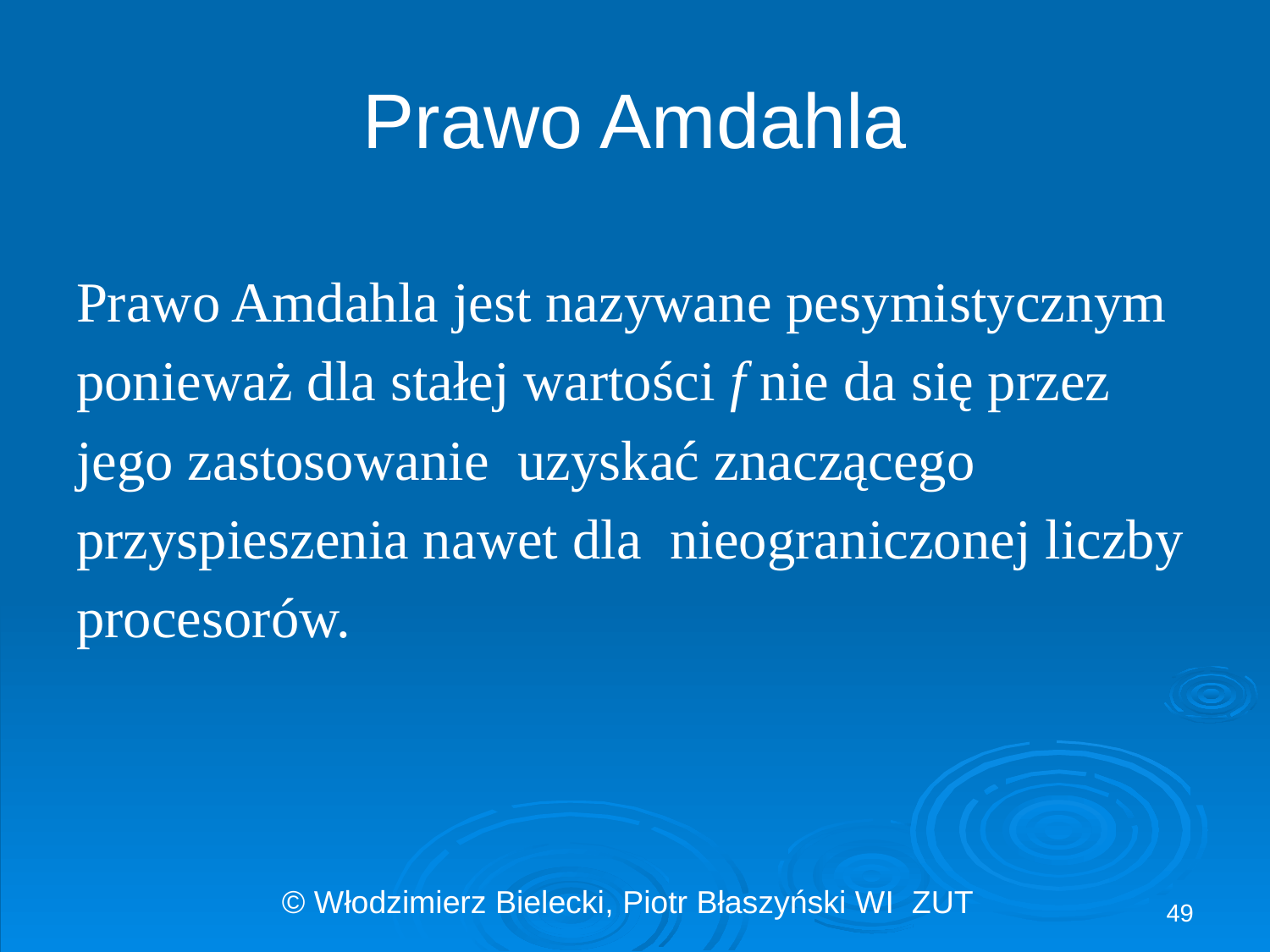

# Prawo Amdahla

Prawo Amdahla jest nazywane pesymistycznym
ponieważ dla stałej wartości f nie da się przez
jego zastosowanie  uzyskać znaczącego
przyspieszenia nawet dla  nieograniczonej liczby
procesorów.

49
© Włodzimierz Bielecki, Piotr Błaszyński WI  ZUT